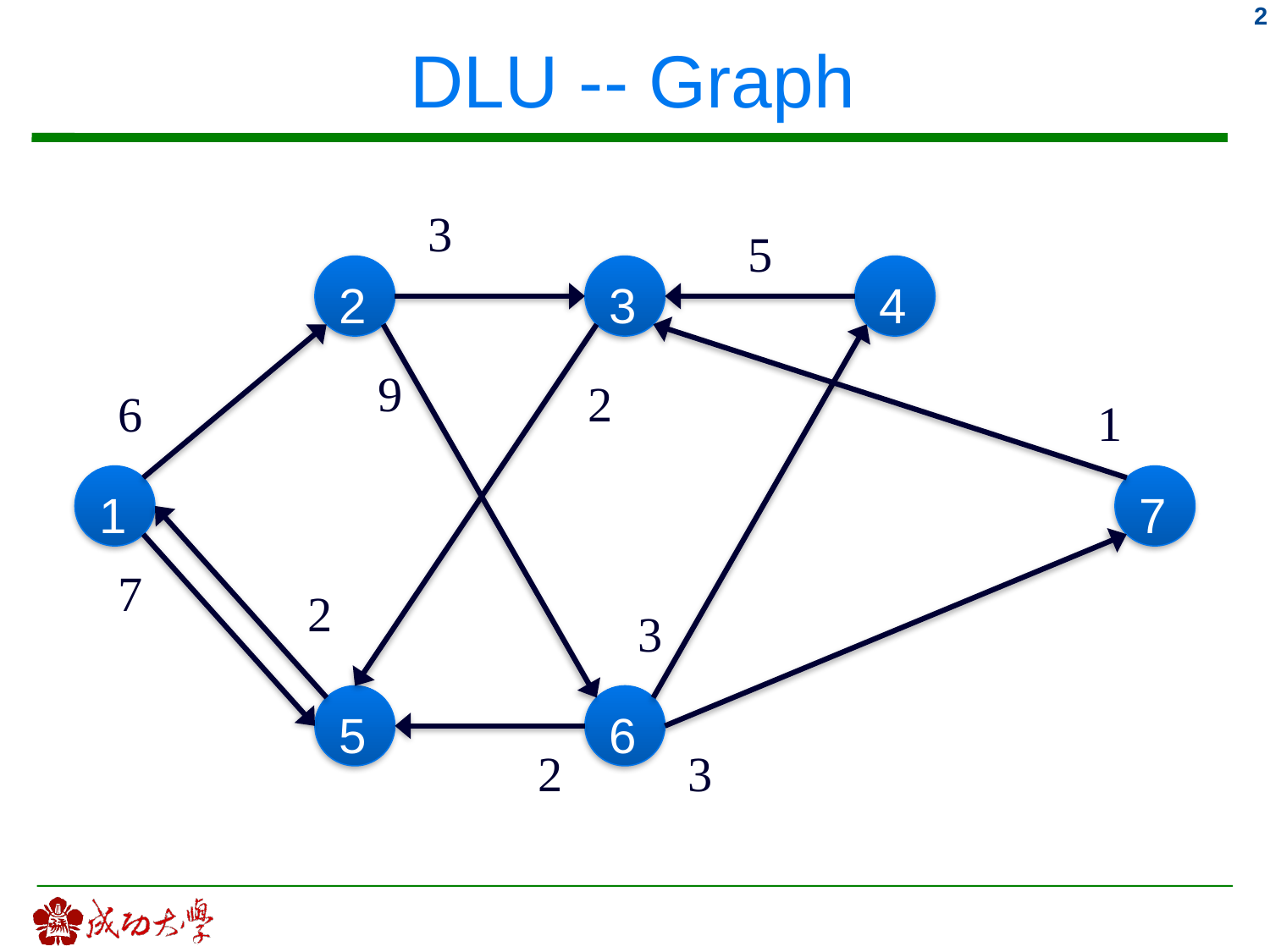

# DLU -- Graph
3
5
2
3
4
9
2
6
1
1
7
7
2
3
5
6
2
3